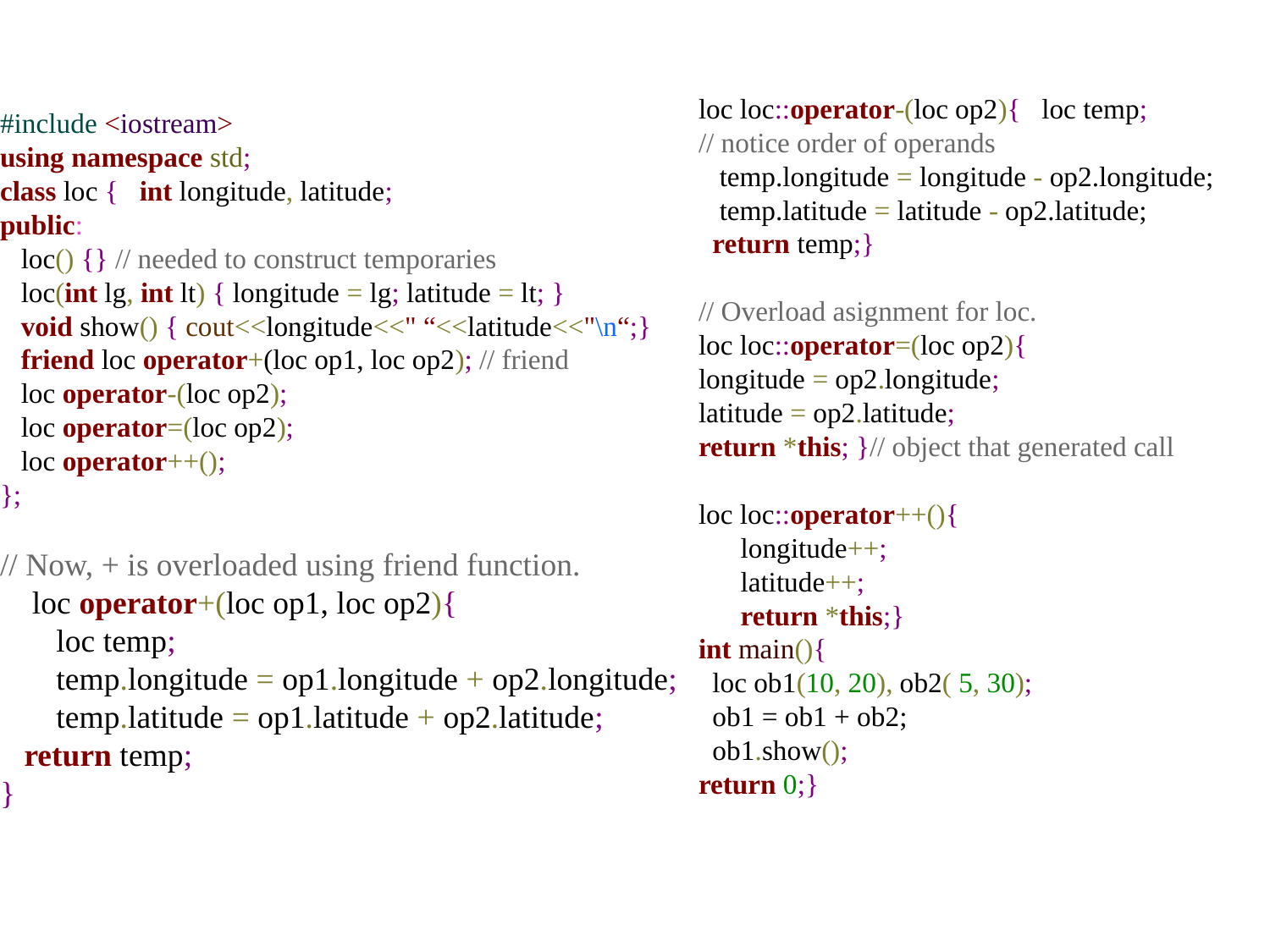

loc loc::operator-(loc op2){   loc temp;
// notice order of operands
   temp.longitude = longitude - op2.longitude;
   temp.latitude = latitude - op2.latitude;
  return temp;}

// Overload asignment for loc.
loc loc::operator=(loc op2){
longitude = op2.longitude;
latitude = op2.latitude;
return *this; }// object that generated call

loc loc::operator++(){
      longitude++;
      latitude++;
      return *this;}
int main(){
  loc ob1(10, 20), ob2( 5, 30);
  ob1 = ob1 + ob2;
  ob1.show();
return 0;}
#include <iostream>
using namespace std;
class loc {   int longitude, latitude;
public:
   loc() {} // needed to construct temporaries
   loc(int lg, int lt) { longitude = lg; latitude = lt; }
   void show() { cout<<longitude<<" “<<latitude<<"\n“;}
   friend loc operator+(loc op1, loc op2); // friend
   loc operator-(loc op2);
   loc operator=(loc op2);
   loc operator++();
};

// Now, + is overloaded using friend function.
    loc operator+(loc op1, loc op2){
       loc temp;
       temp.longitude = op1.longitude + op2.longitude;
       temp.latitude = op1.latitude + op2.latitude;
   return temp;
}